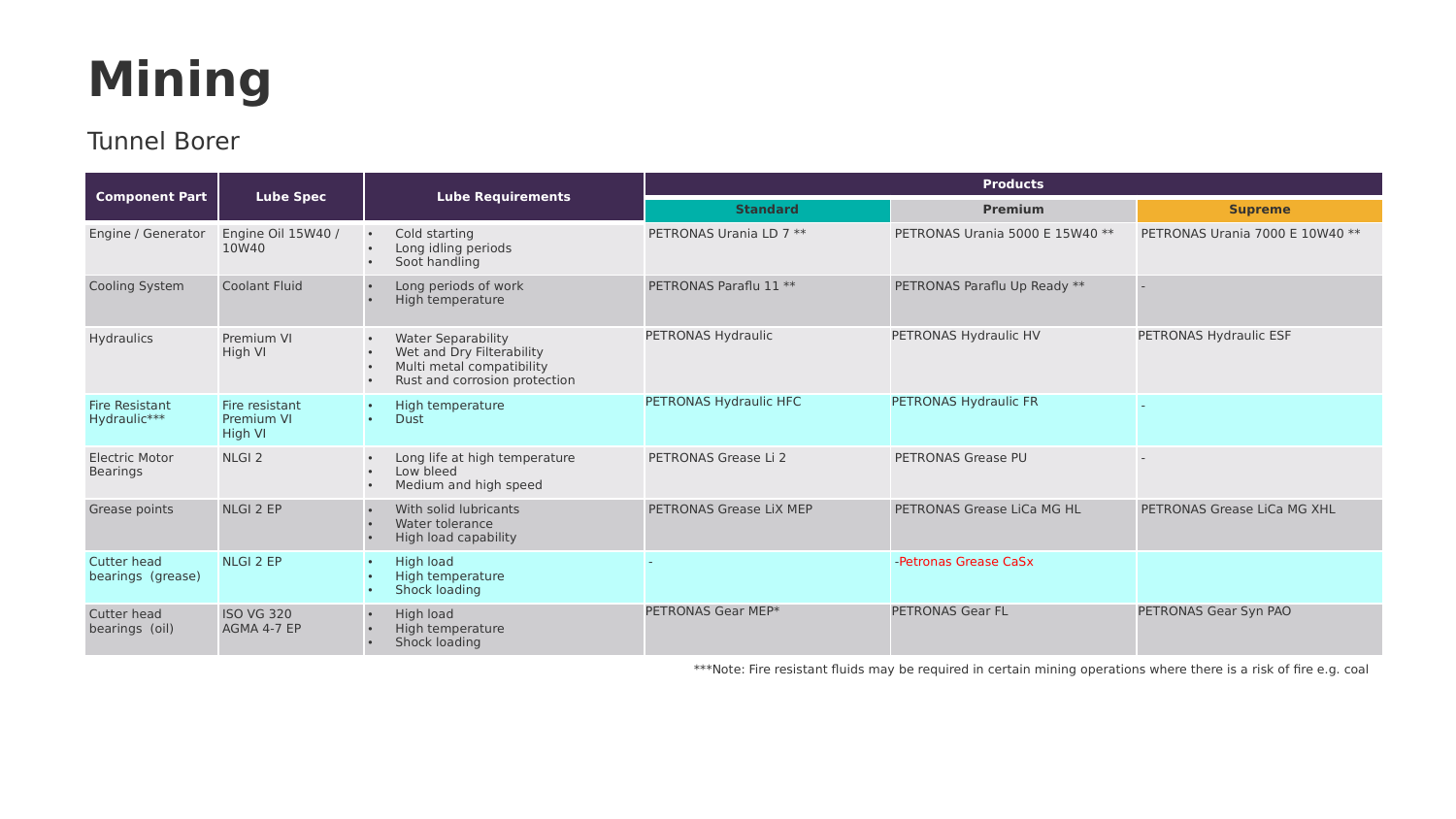

# Mining
Tunnel Borer
| Component Part | Lube Spec | Lube Requirements | Products |  |  |
| --- | --- | --- | --- | --- | --- |
|  |  |  | Standard | Premium | Supreme |
| Engine / Generator | Engine Oil 15W40 / 10W40 | Cold starting Long idling periods Soot handling | PETRONAS Urania LD 7 \*\* | PETRONAS Urania 5000 E 15W40 \*\* | PETRONAS Urania 7000 E 10W40 \*\* |
| Cooling System | Coolant Fluid | Long periods of work High temperature | PETRONAS Paraflu 11 \*\* | PETRONAS Paraflu Up Ready \*\* | - |
| Hydraulics | Premium VI High VI | Water Separability Wet and Dry Filterability Multi metal compatibility Rust and corrosion protection | PETRONAS Hydraulic | PETRONAS Hydraulic HV | PETRONAS Hydraulic ESF |
| Fire Resistant Hydraulic\*\*\* | Fire resistant Premium VI High VI | High temperature Dust | PETRONAS Hydraulic HFC | PETRONAS Hydraulic FR | - |
| Electric Motor Bearings | NLGI 2 | Long life at high temperature Low bleed Medium and high speed | PETRONAS Grease Li 2 | PETRONAS Grease PU | - |
| Grease points | NLGI 2 EP | With solid lubricants Water tolerance High load capability | PETRONAS Grease LiX MEP | PETRONAS Grease LiCa MG HL | PETRONAS Grease LiCa MG XHL |
| Cutter head bearings (grease) | NLGI 2 EP | High load High temperature Shock loading | - | -Petronas Grease CaSx |  |
| Cutter head bearings (oil) | ISO VG 320 AGMA 4-7 EP | High load High temperature Shock loading | PETRONAS Gear MEP\* | PETRONAS Gear FL | PETRONAS Gear Syn PAO |
***Note: Fire resistant fluids may be required in certain mining operations where there is a risk of fire e.g. coal